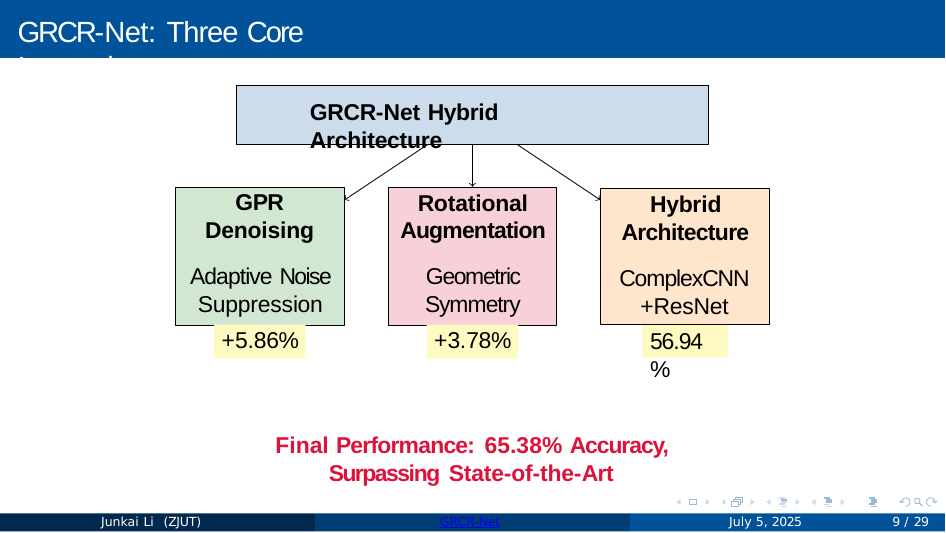

# GRCR-Net: Three Core Innovations

GRCR-Net Hybrid Architecture

GPR
Denoising
Adaptive Noise Suppression
Rotational Augmentation
Geometric Symmetry

Hybrid Architecture
ComplexCNN
+ResNet

+5.86%
+3.78%

56.94%

Final Performance: 65.38% Accuracy, Surpassing State-of-the-Art
Junkai Li (ZJUT)
GRCR-Net
July 5, 2025
9 / 29